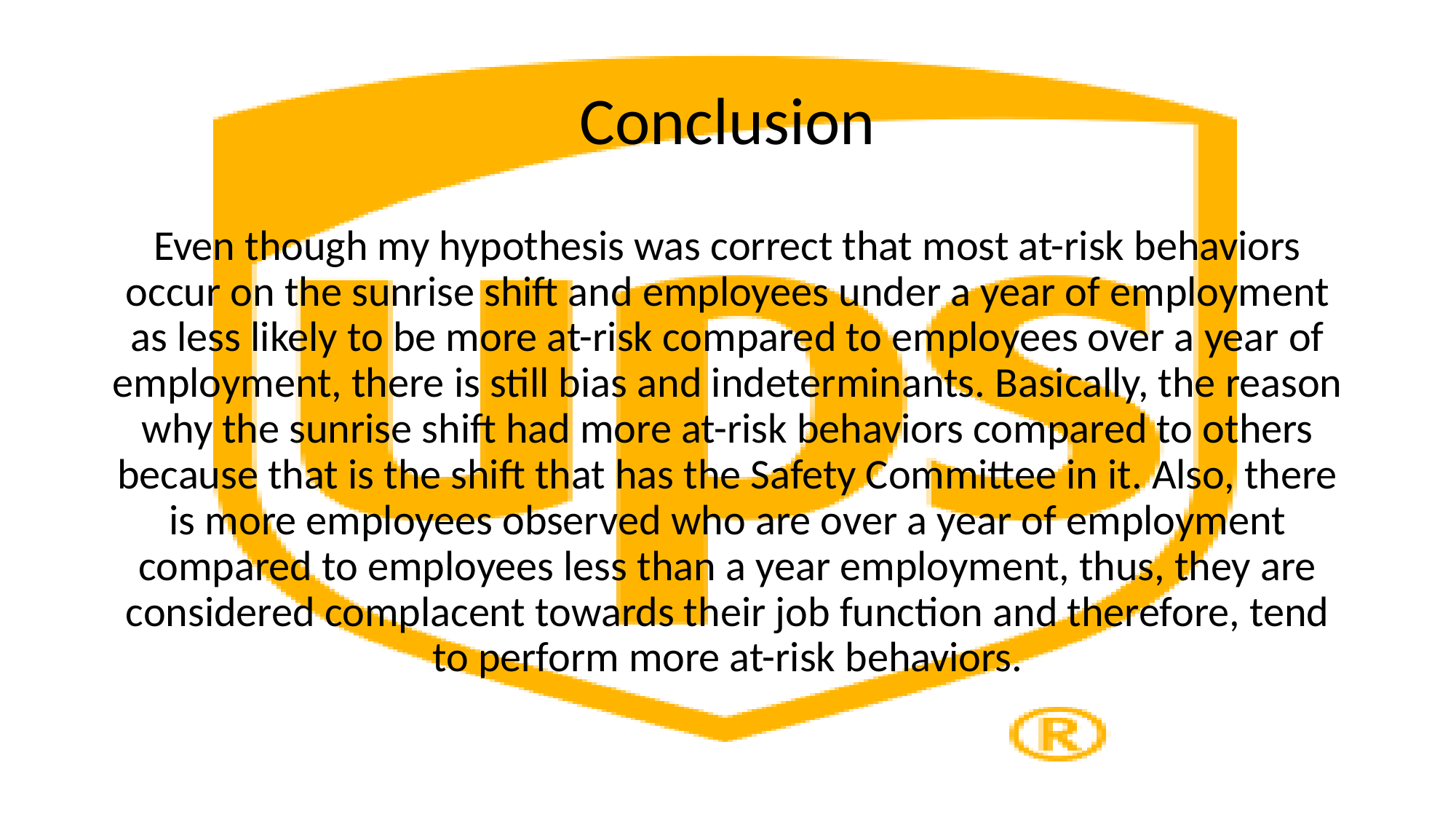

# Conclusion
Even though my hypothesis was correct that most at-risk behaviors occur on the sunrise shift and employees under a year of employment as less likely to be more at-risk compared to employees over a year of employment, there is still bias and indeterminants. Basically, the reason why the sunrise shift had more at-risk behaviors compared to others because that is the shift that has the Safety Committee in it. Also, there is more employees observed who are over a year of employment compared to employees less than a year employment, thus, they are considered complacent towards their job function and therefore, tend to perform more at-risk behaviors.